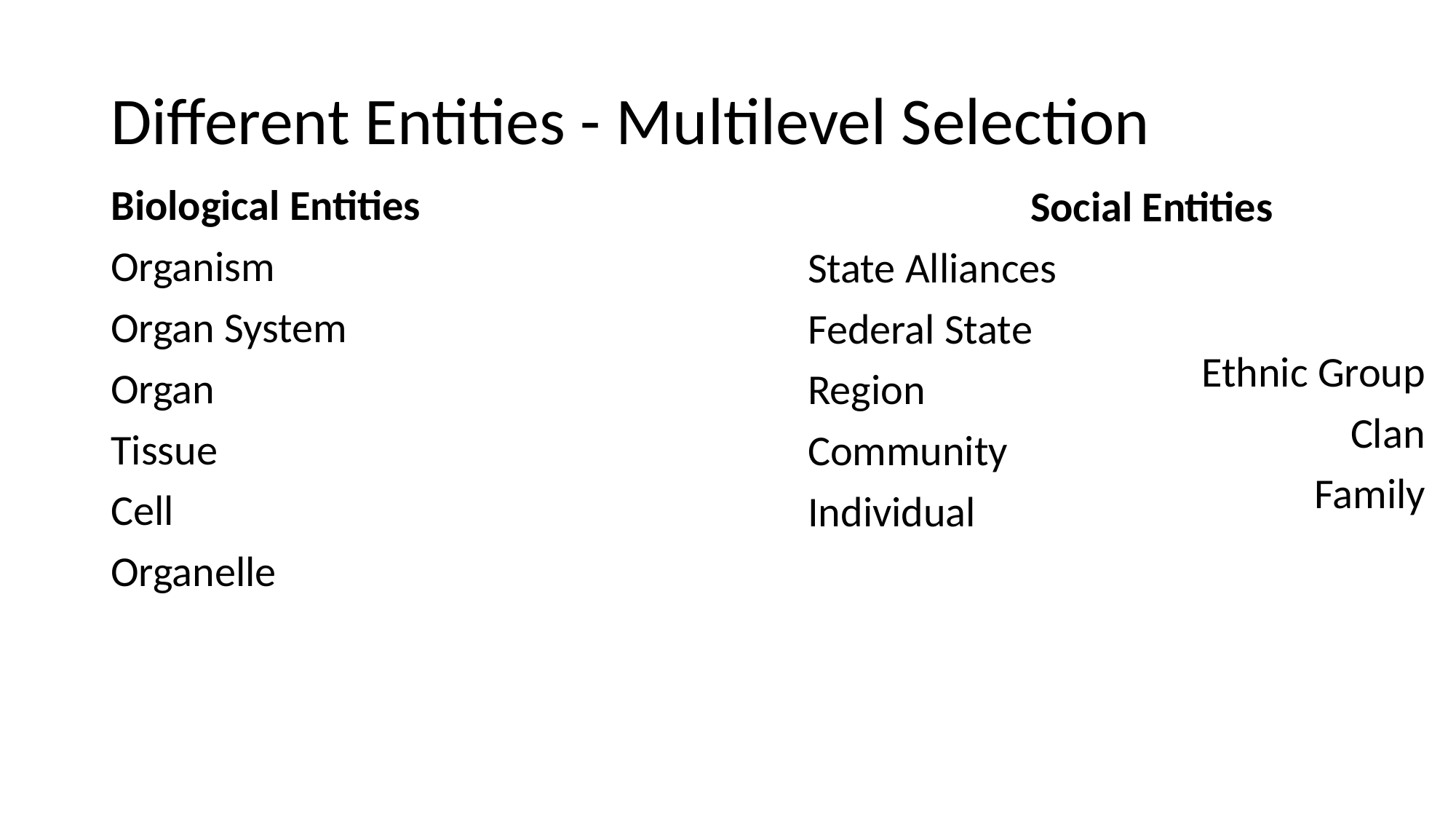

# Different Entities - Multilevel Selection
Biological Entities
Organism
Organ System
Organ
Tissue
Cell
Organelle
Social Entities
State Alliances
Federal State
Region
Community
Individual

Ethnic Group
	Clan
	Family